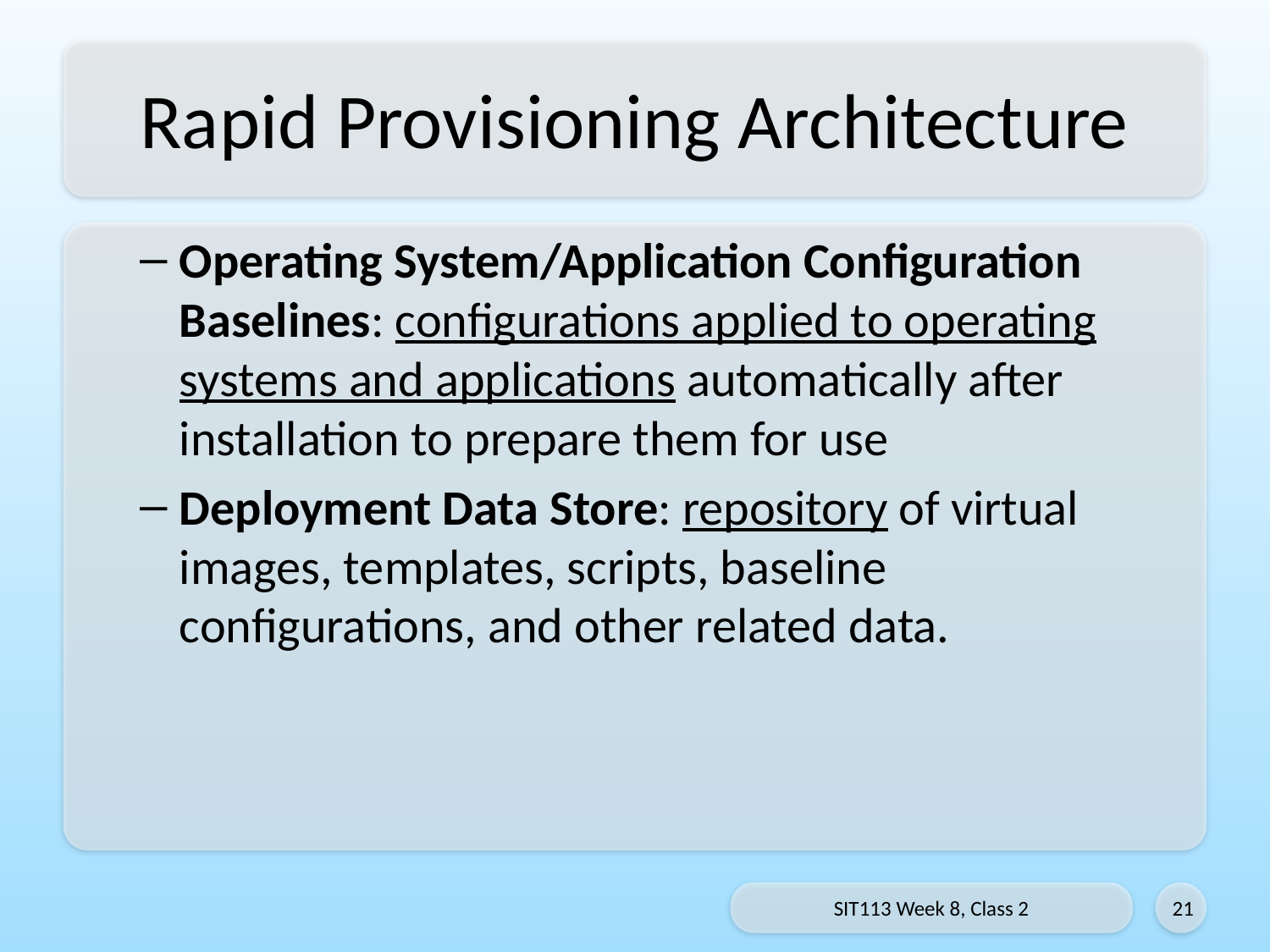

# Rapid Provisioning Architecture
Operating System/Application Configuration Baselines: configurations applied to operating systems and applications automatically after installation to prepare them for use
Deployment Data Store: repository of virtual images, templates, scripts, baseline configurations, and other related data.
SIT113 Week 8, Class 2
21